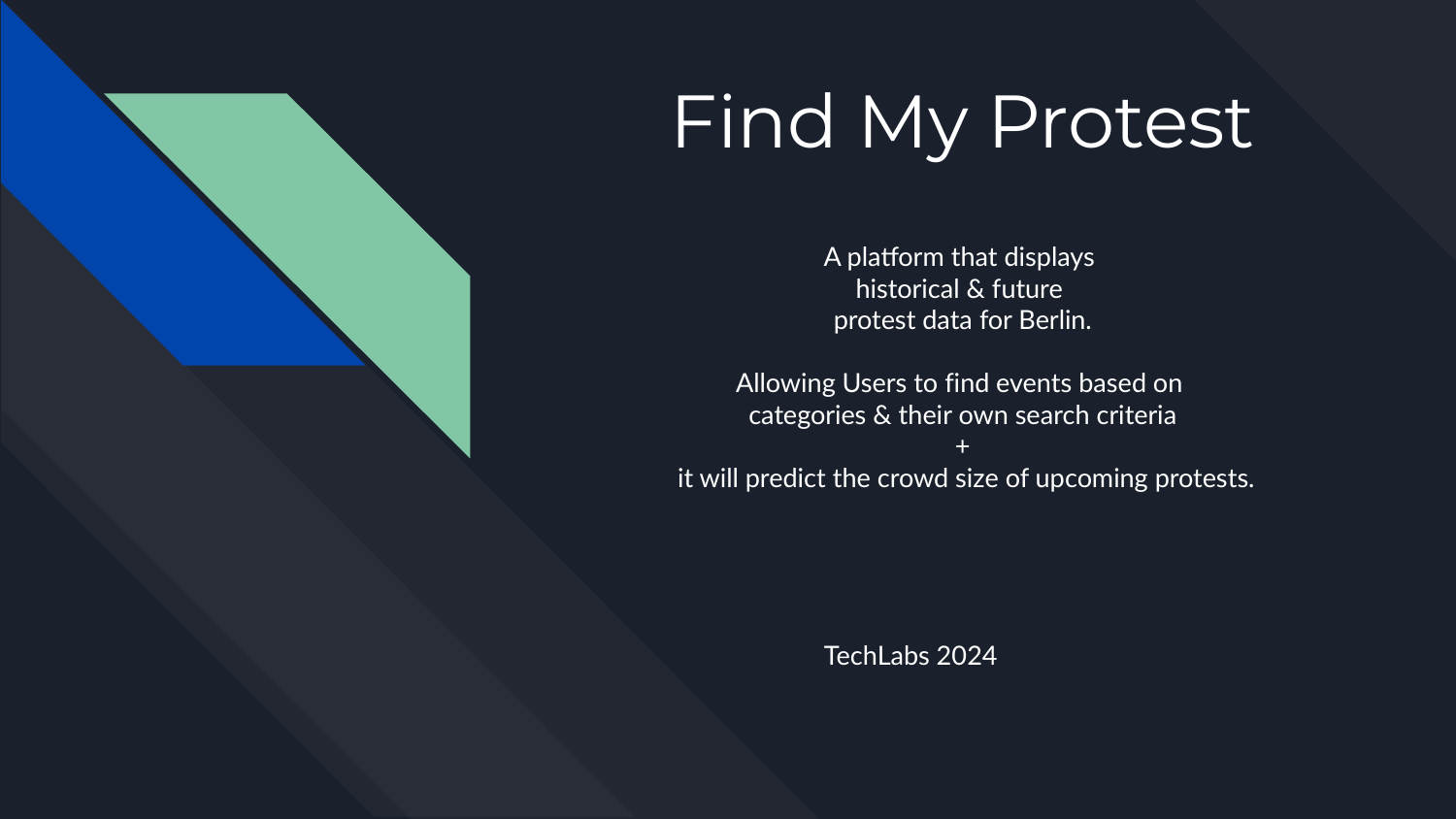

# Find My Protest
A platform that displays
historical & future
protest data for Berlin.

Allowing Users to find events based on
categories & their own search criteria
+
 it will predict the crowd size of upcoming protests.
TechLabs 2024